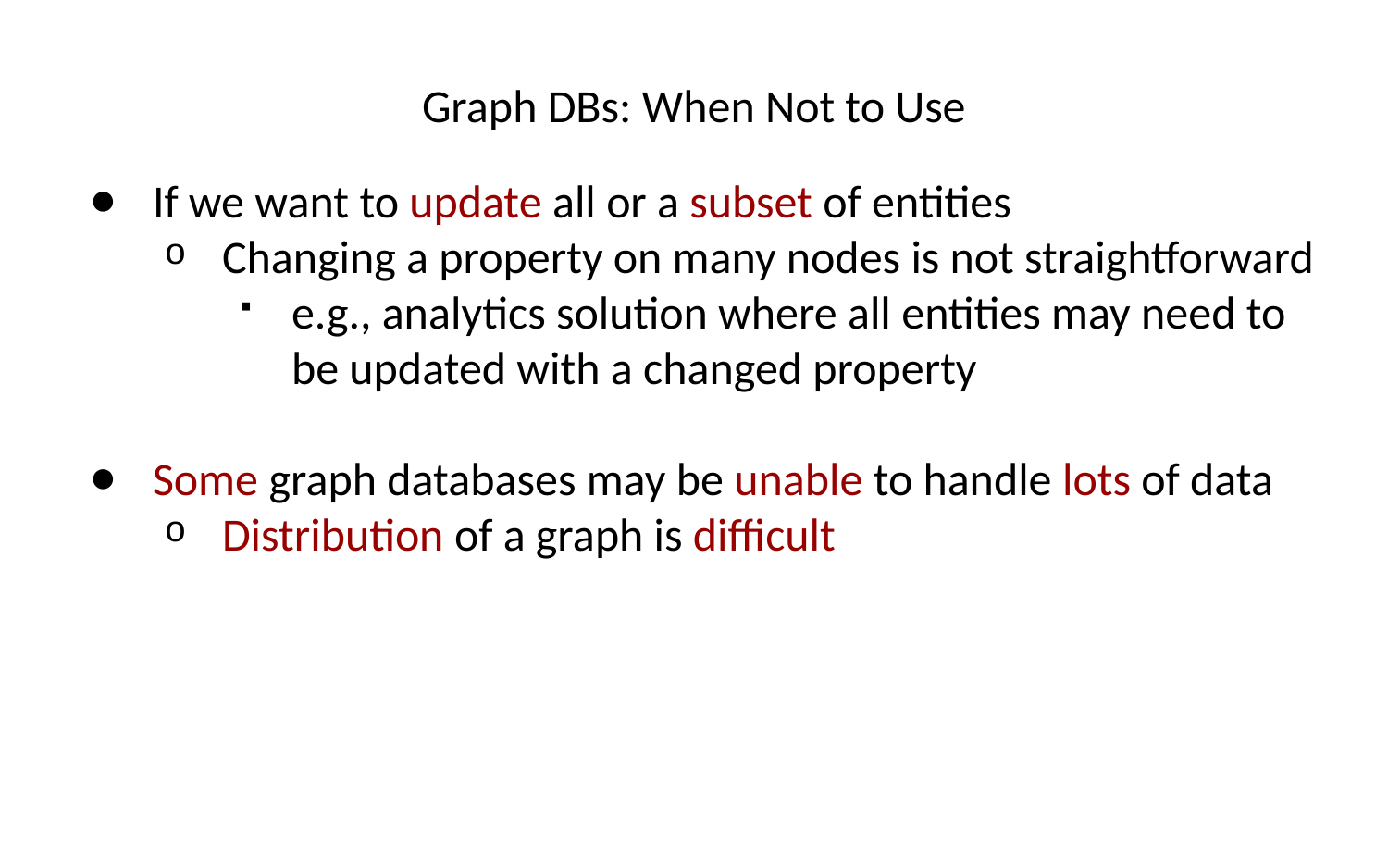

# Graph DBs: When Not to Use
If we want to update all or a subset of entities
Changing a property on many nodes is not straightforward
e.g., analytics solution where all entities may need to be updated with a changed property
Some graph databases may be unable to handle lots of data
Distribution of a graph is difficult